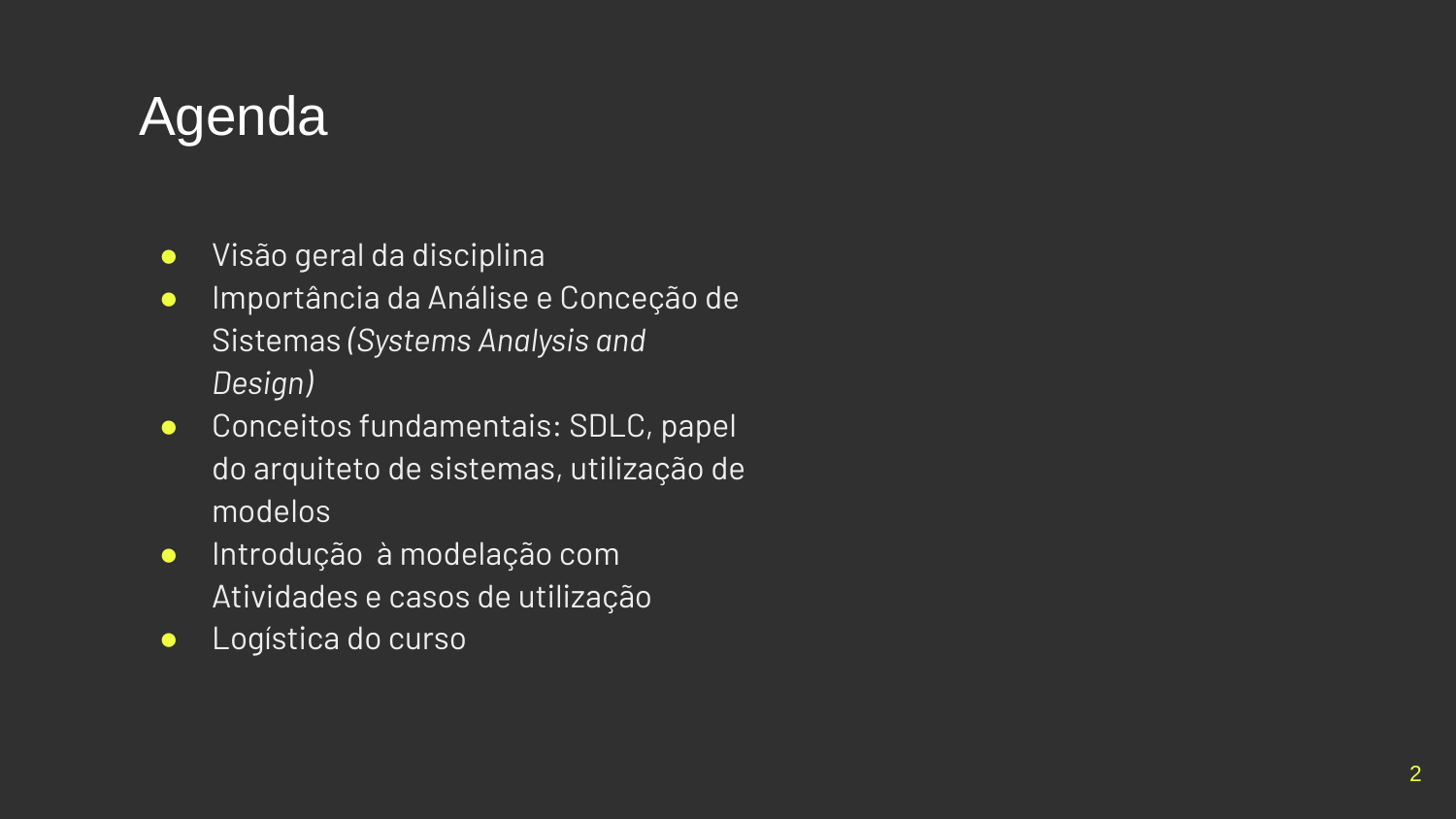

# Agenda
Visão geral da disciplina
Importância da Análise e Conceção de Sistemas (Systems Analysis and Design)
Conceitos fundamentais: SDLC, papel do arquiteto de sistemas, utilização de modelos
Introdução  à modelação com  Atividades e casos de utilização
Logística do curso

2